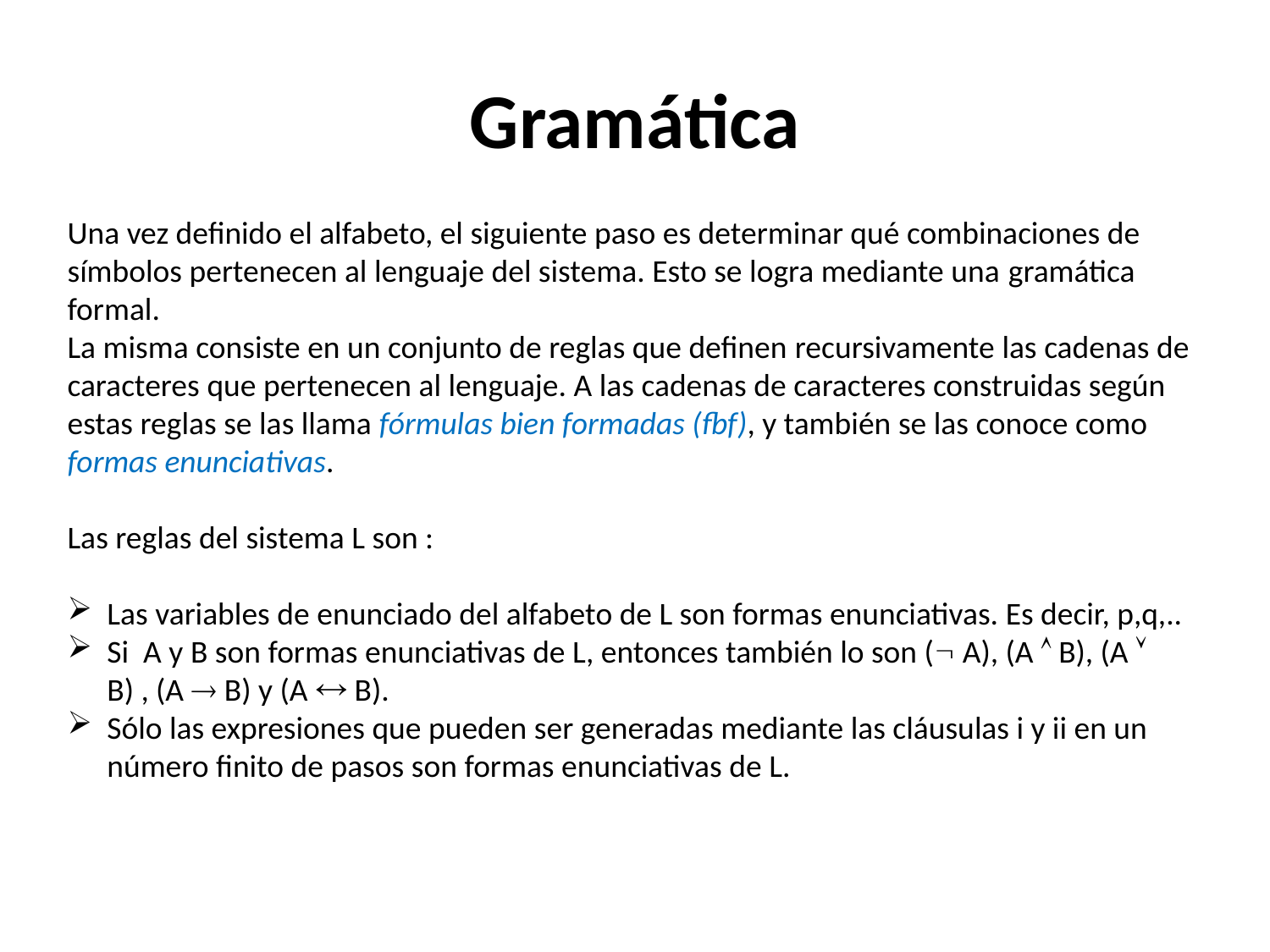

# Gramática
Una vez definido el alfabeto, el siguiente paso es determinar qué combinaciones de símbolos pertenecen al lenguaje del sistema. Esto se logra mediante una gramática formal.
La misma consiste en un conjunto de reglas que definen recursivamente las cadenas de caracteres que pertenecen al lenguaje. A las cadenas de caracteres construidas según estas reglas se las llama fórmulas bien formadas (fbf), y también se las conoce como formas enunciativas.

Las reglas del sistema L son :

Las variables de enunciado del alfabeto de L son formas enunciativas. Es decir, p,q,..
Si  A y B son formas enunciativas de L, entonces también lo son (¬ A), (A ∧ B), (A ∨ B) , (A → B) y (A ↔ B).
Sólo las expresiones que pueden ser generadas mediante las cláusulas i y ii en un número finito de pasos son formas enunciativas de L.